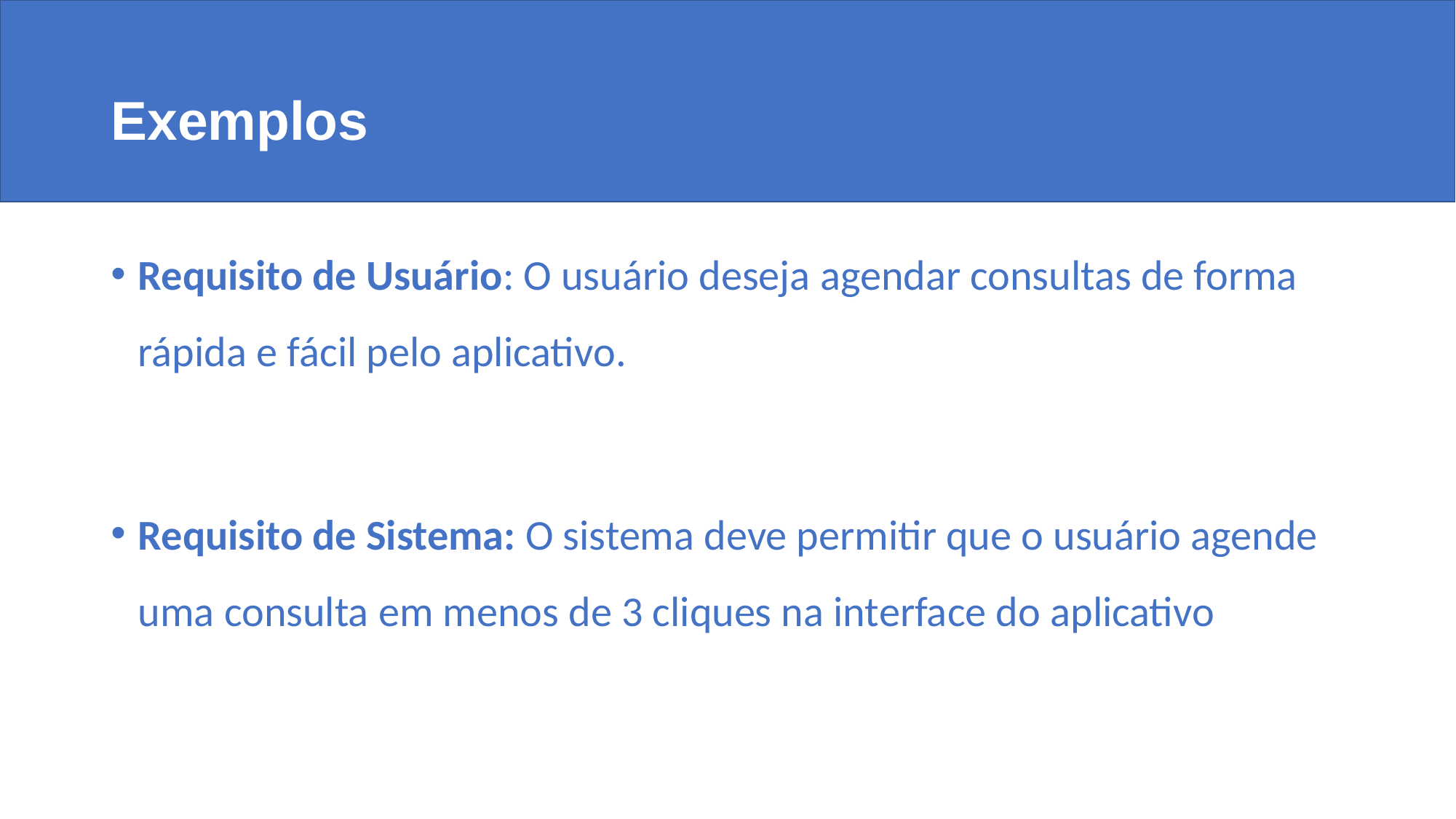

# Exemplos
Requisito de Usuário: O usuário deseja agendar consultas de forma rápida e fácil pelo aplicativo.

Requisito de Sistema: O sistema deve permitir que o usuário agende uma consulta em menos de 3 cliques na interface do aplicativo